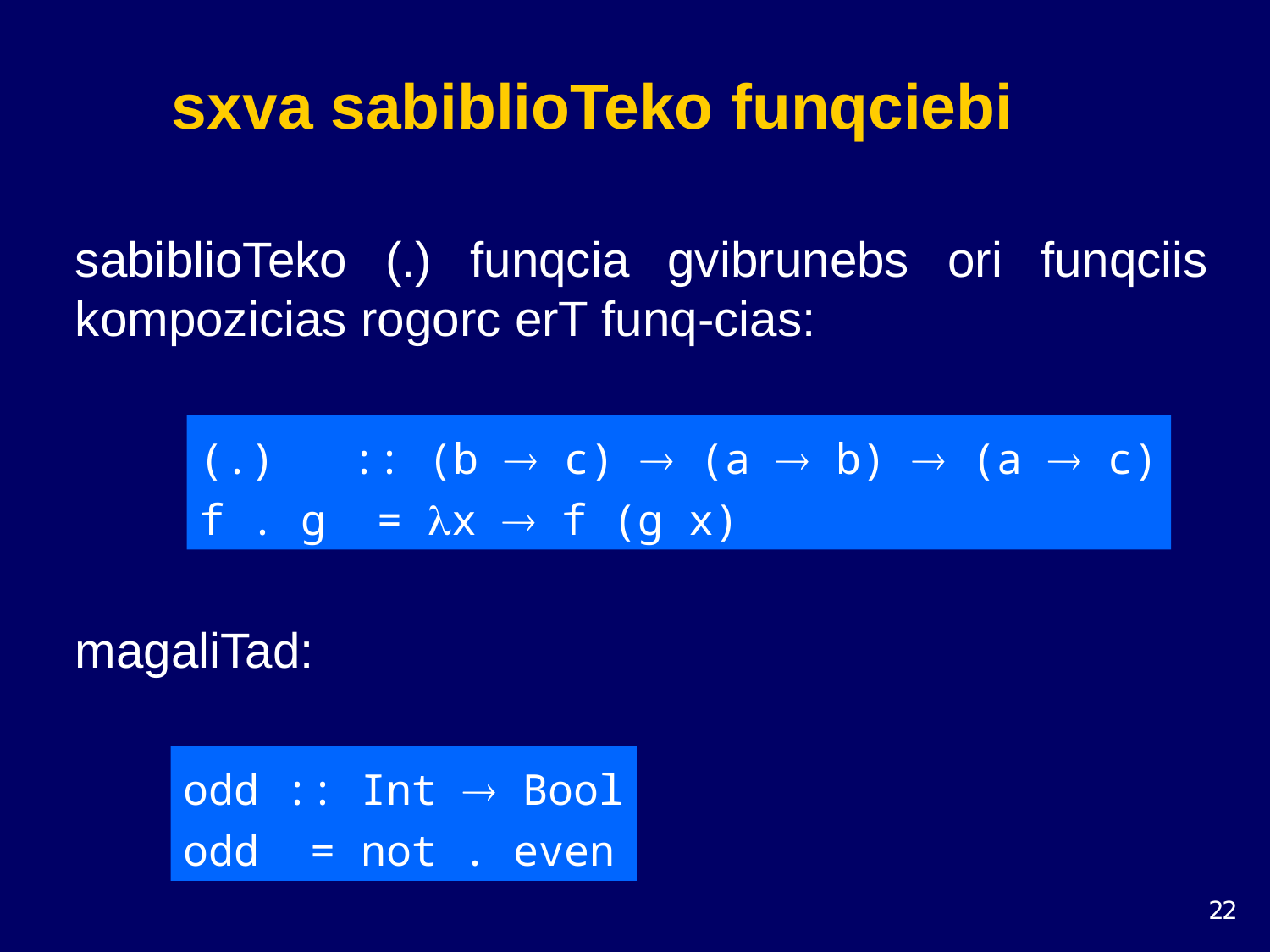

# sxva sabiblioTeko funqciebi
sabiblioTeko (.) funqcia gvibrunebs ori funqciis kompozicias rogorc erT funq-cias:
(.)   :: (b → c) → (a → b) → (a → c)
f . g  = λx → f (g x)
magaliTad:
odd :: Int → Bool
odd  = not . even
22